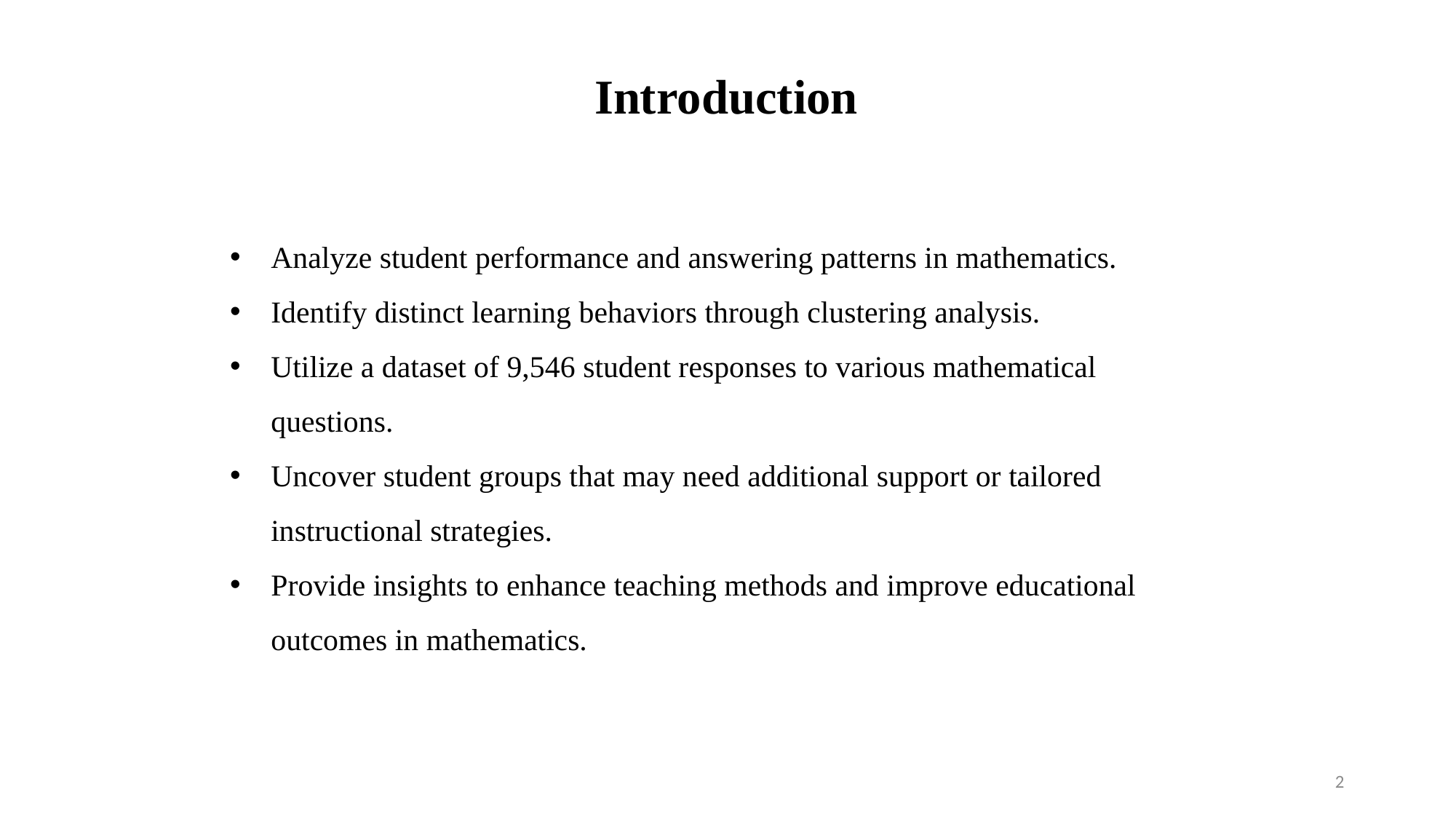

Introduction
Analyze student performance and answering patterns in mathematics.
Identify distinct learning behaviors through clustering analysis.
Utilize a dataset of 9,546 student responses to various mathematical questions.
Uncover student groups that may need additional support or tailored instructional strategies.
Provide insights to enhance teaching methods and improve educational outcomes in mathematics.
2